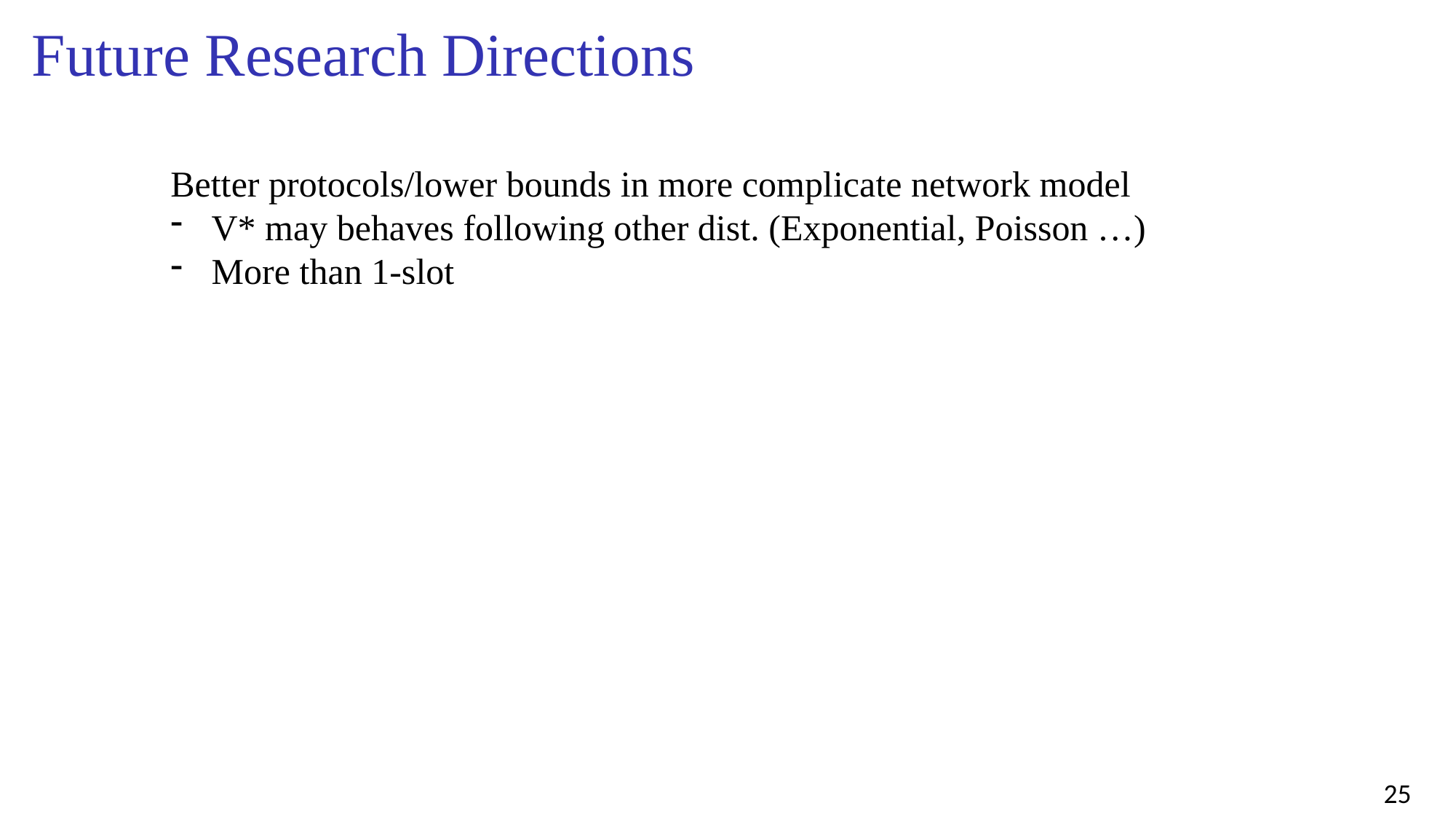

# Future Research Directions
Better protocols/lower bounds in more complicate network model
V* may behaves following other dist. (Exponential, Poisson …)
More than 1-slot